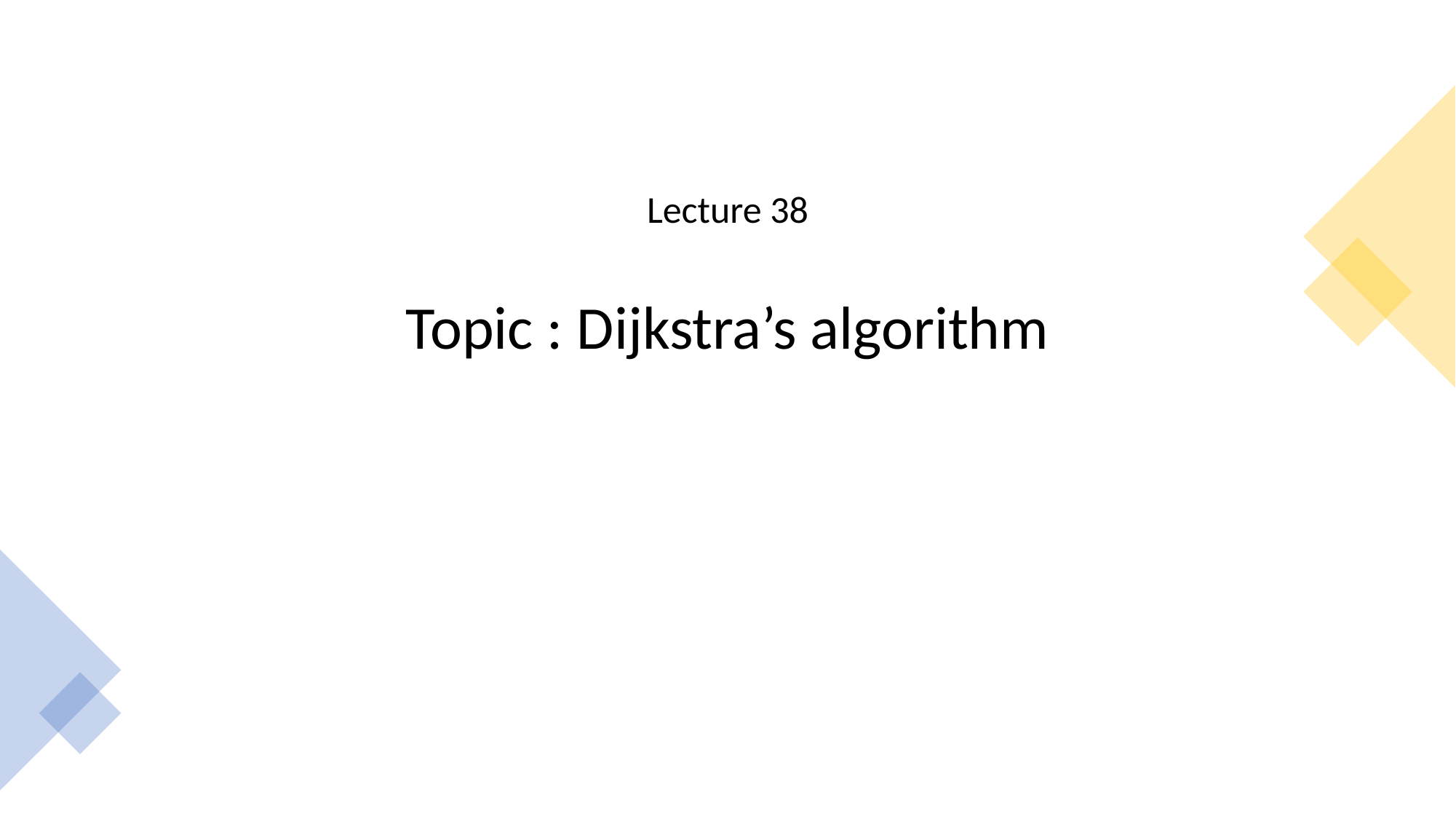

# Lecture 38 Topic : Dijkstra’s algorithm